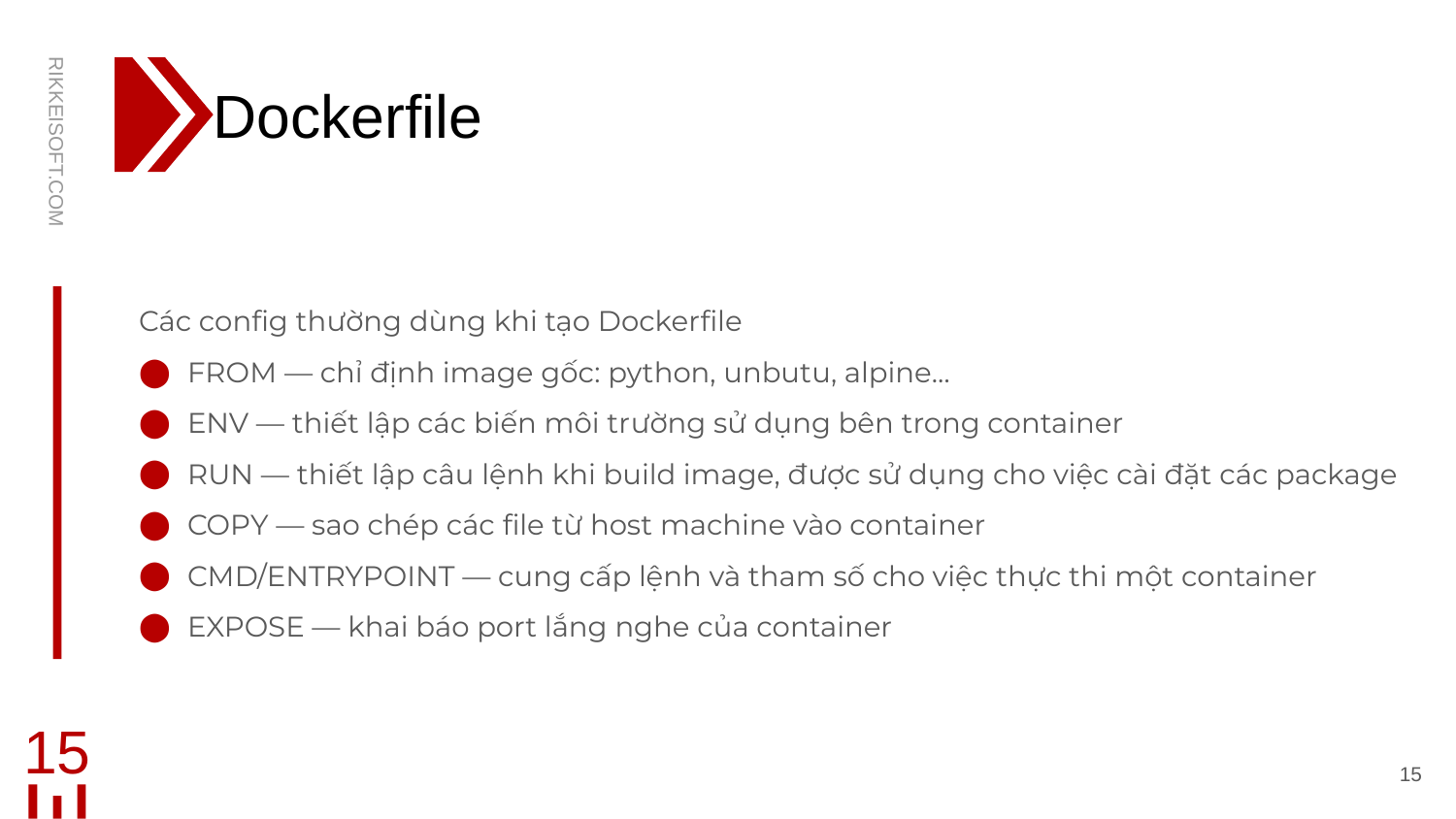

# Dockerfile
RIKKEISOFT.COM
Các config thường dùng khi tạo Dockerfile
FROM — chỉ định image gốc: python, unbutu, alpine…
ENV — thiết lập các biến môi trường sử dụng bên trong container
RUN — thiết lập câu lệnh khi build image, được sử dụng cho việc cài đặt các package
COPY — sao chép các file từ host machine vào container
CMD/ENTRYPOINT — cung cấp lệnh và tham số cho việc thực thi một container
EXPOSE — khai báo port lắng nghe của container
15
15